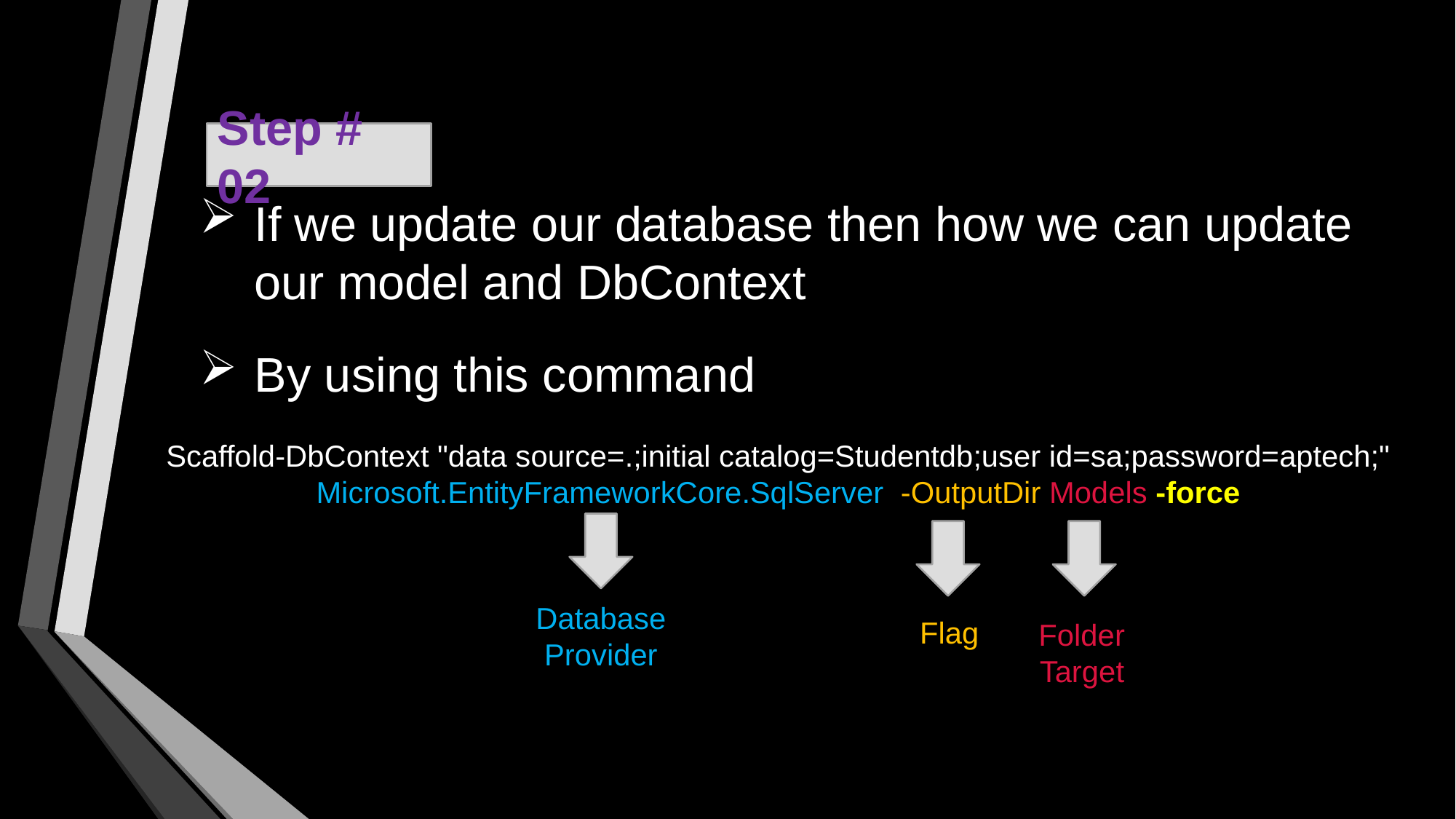

Step # 02
If we update our database then how we can update our model and DbContext
By using this command
Scaffold-DbContext "data source=.;initial catalog=Studentdb;user id=sa;password=aptech;" Microsoft.EntityFrameworkCore.SqlServer  -OutputDir Models -force

Flag
Database Provider
Folder Target